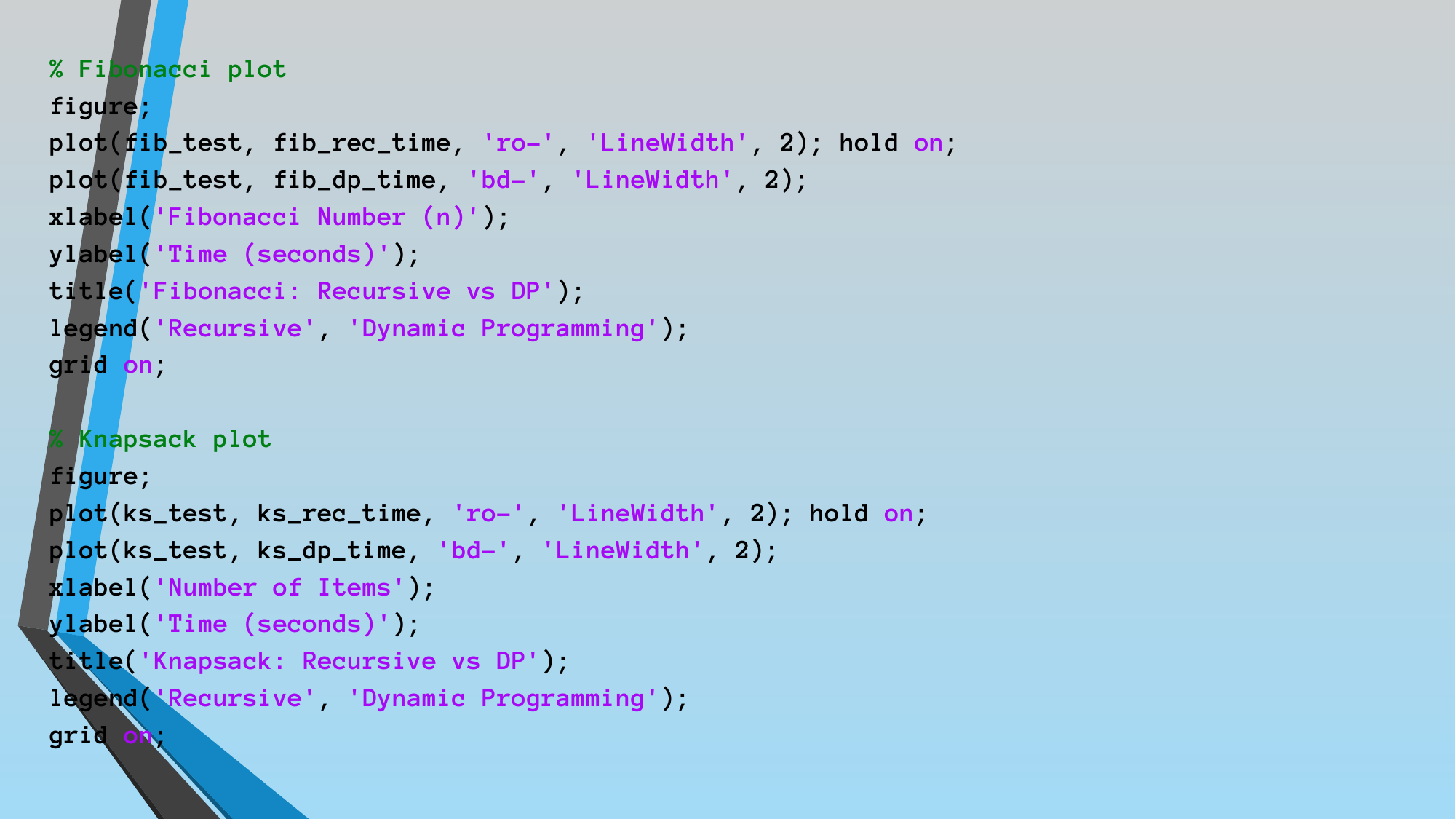

% Fibonacci plot
figure;
plot(fib_test, fib_rec_time, 'ro-', 'LineWidth', 2); hold on;
plot(fib_test, fib_dp_time, 'bd-', 'LineWidth', 2);
xlabel('Fibonacci Number (n)');
ylabel('Time (seconds)');
title('Fibonacci: Recursive vs DP');
legend('Recursive', 'Dynamic Programming');
grid on;

% Knapsack plot
figure;
plot(ks_test, ks_rec_time, 'ro-', 'LineWidth', 2); hold on;
plot(ks_test, ks_dp_time, 'bd-', 'LineWidth', 2);
xlabel('Number of Items');
ylabel('Time (seconds)');
title('Knapsack: Recursive vs DP');
legend('Recursive', 'Dynamic Programming');
grid on;